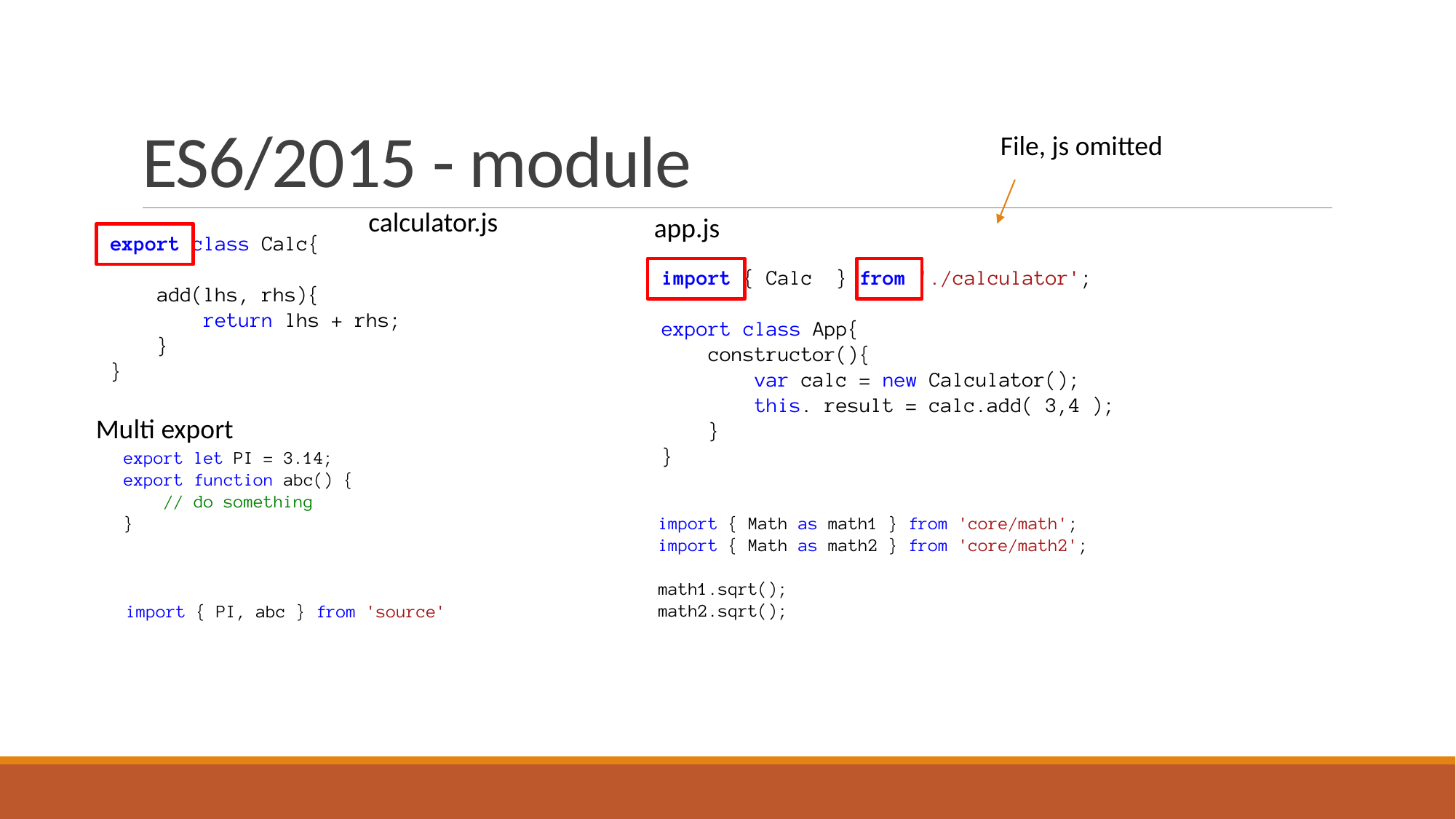

# ES6/2015 - module
File, js omitted
calculator.js
app.js

export class Calc{

    add(lhs, rhs){
        return lhs + rhs;
    }
}

import { Calc  } from './calculator';

export class App{
    constructor(){
        var calc = new Calculator();
        this. result = calc.add( 3,4 );
    }
}
Multi export
export let PI = 3.14;
export function abc() {
    // do something
}
import { Math as math1 } from 'core/math';
import { Math as math2 } from 'core/math2';

math1.sqrt();
math2.sqrt();
import { PI, abc } from 'source'